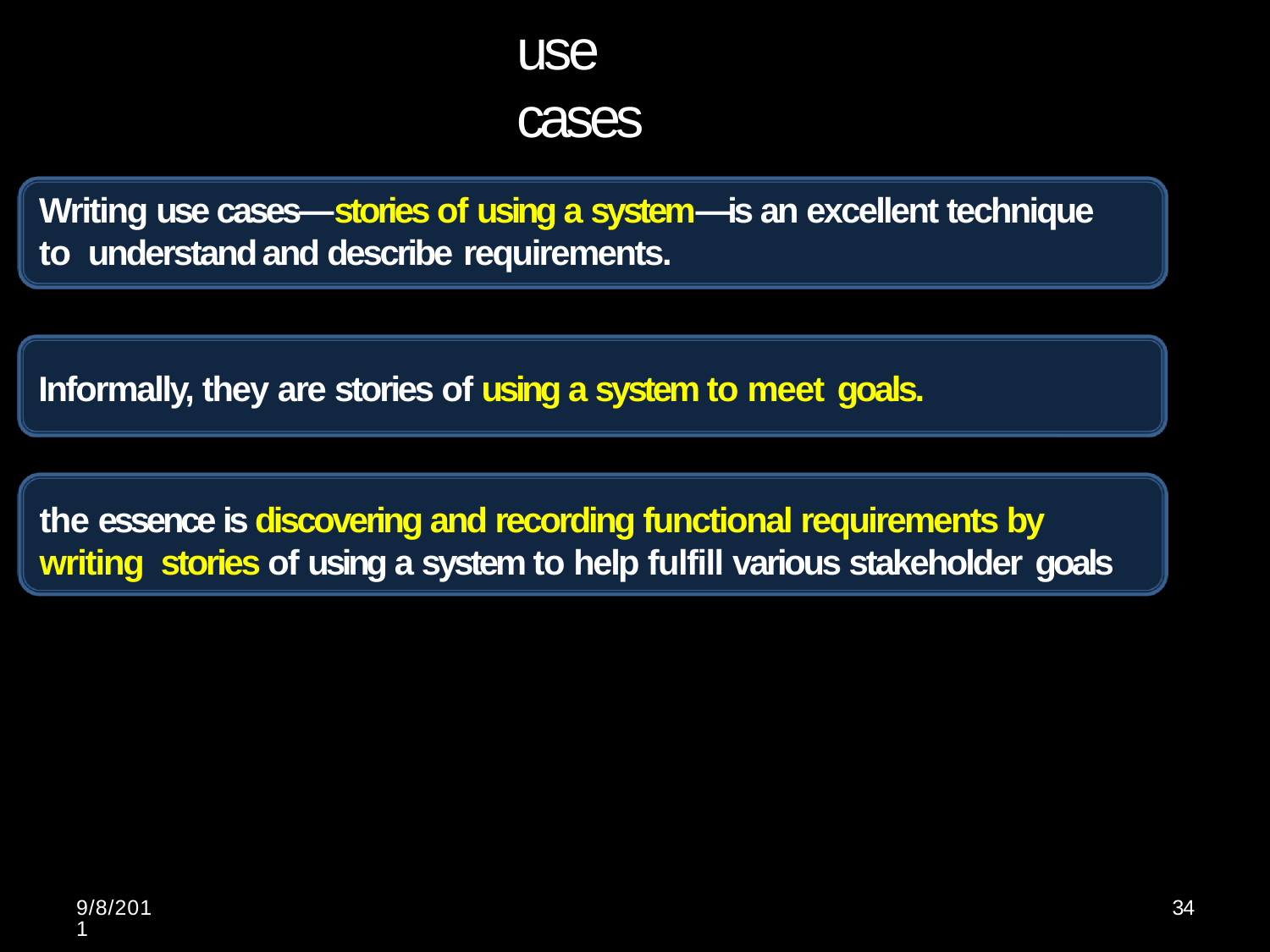

# use cases

Writing use cases—stories of using a system—is an excellent technique to  understand and describe requirements.

Informally, they are stories of using a system to meet goals.

the essence is discovering and recording functional requirements by writing  stories of using a system to help fulfill various stakeholder goals

9/8/2011
34